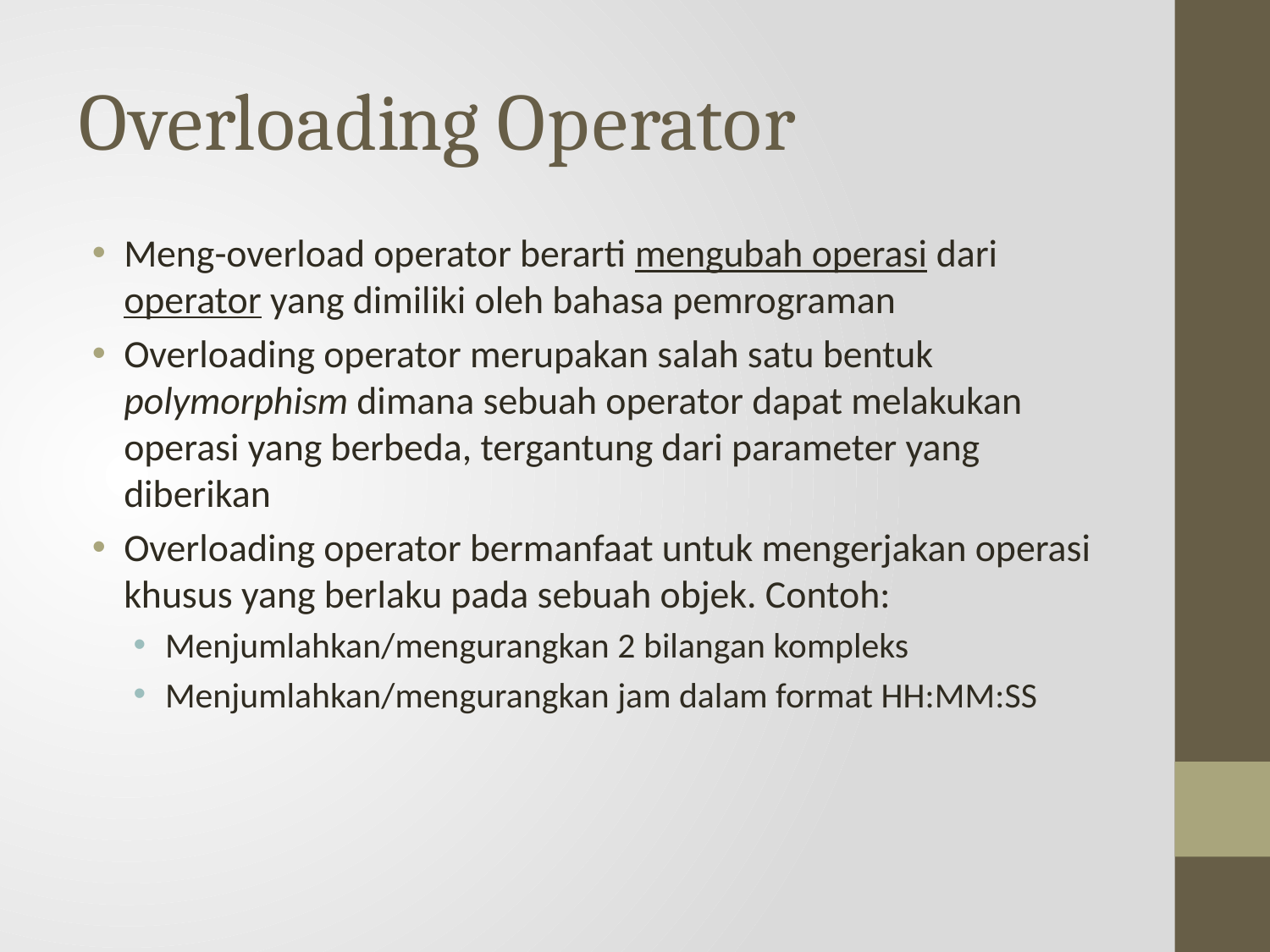

# Overloading Operator
Meng-overload operator berarti mengubah operasi dari operator yang dimiliki oleh bahasa pemrograman
Overloading operator merupakan salah satu bentuk polymorphism dimana sebuah operator dapat melakukan operasi yang berbeda, tergantung dari parameter yang diberikan
Overloading operator bermanfaat untuk mengerjakan operasi khusus yang berlaku pada sebuah objek. Contoh:
Menjumlahkan/mengurangkan 2 bilangan kompleks
Menjumlahkan/mengurangkan jam dalam format HH:MM:SS